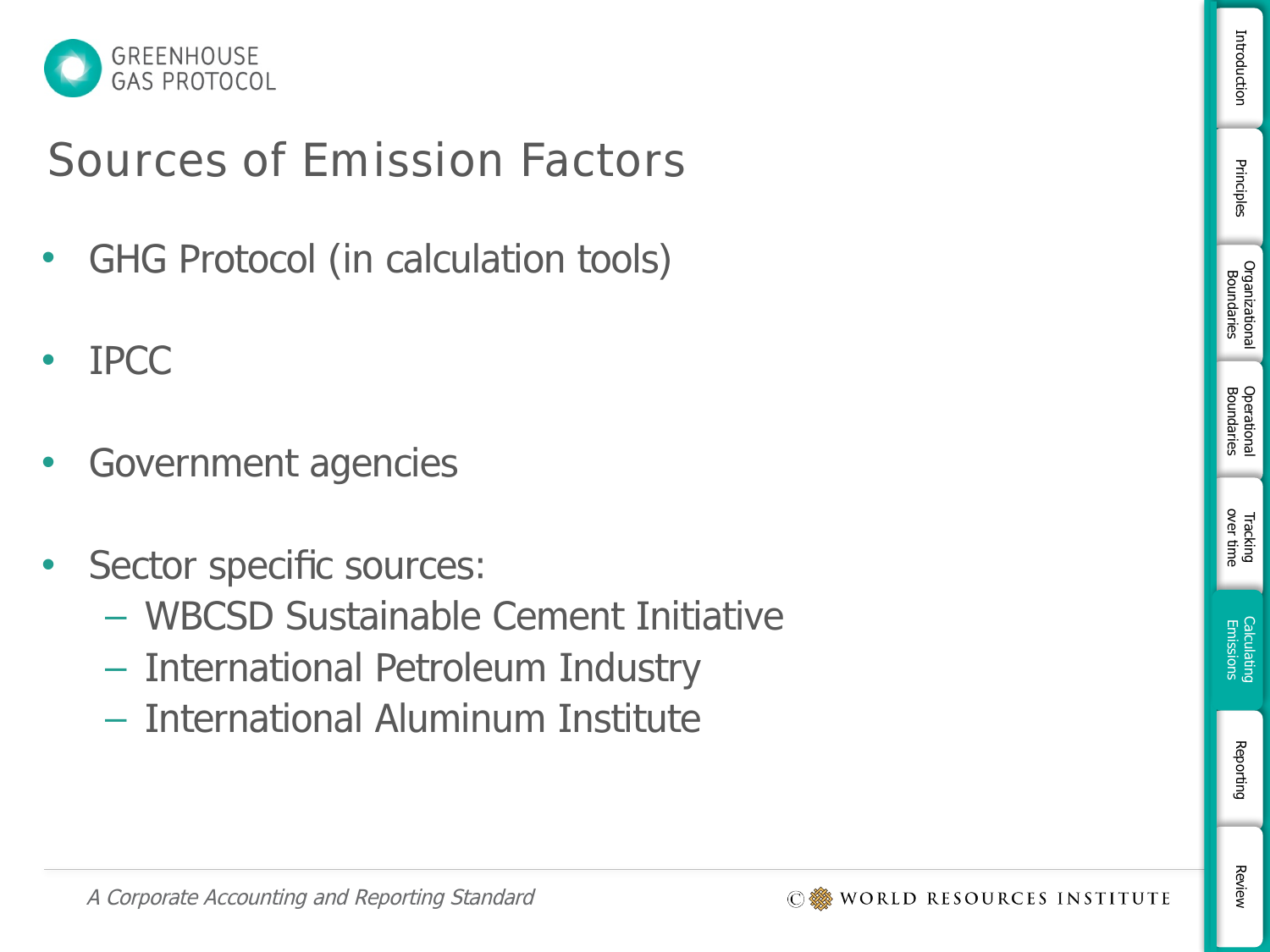

# Sources of Emission Factors
GHG Protocol (in calculation tools)

IPCC

Government agencies

Sector specific sources:
WBCSD Sustainable Cement Initiative
International Petroleum Industry
International Aluminum Institute